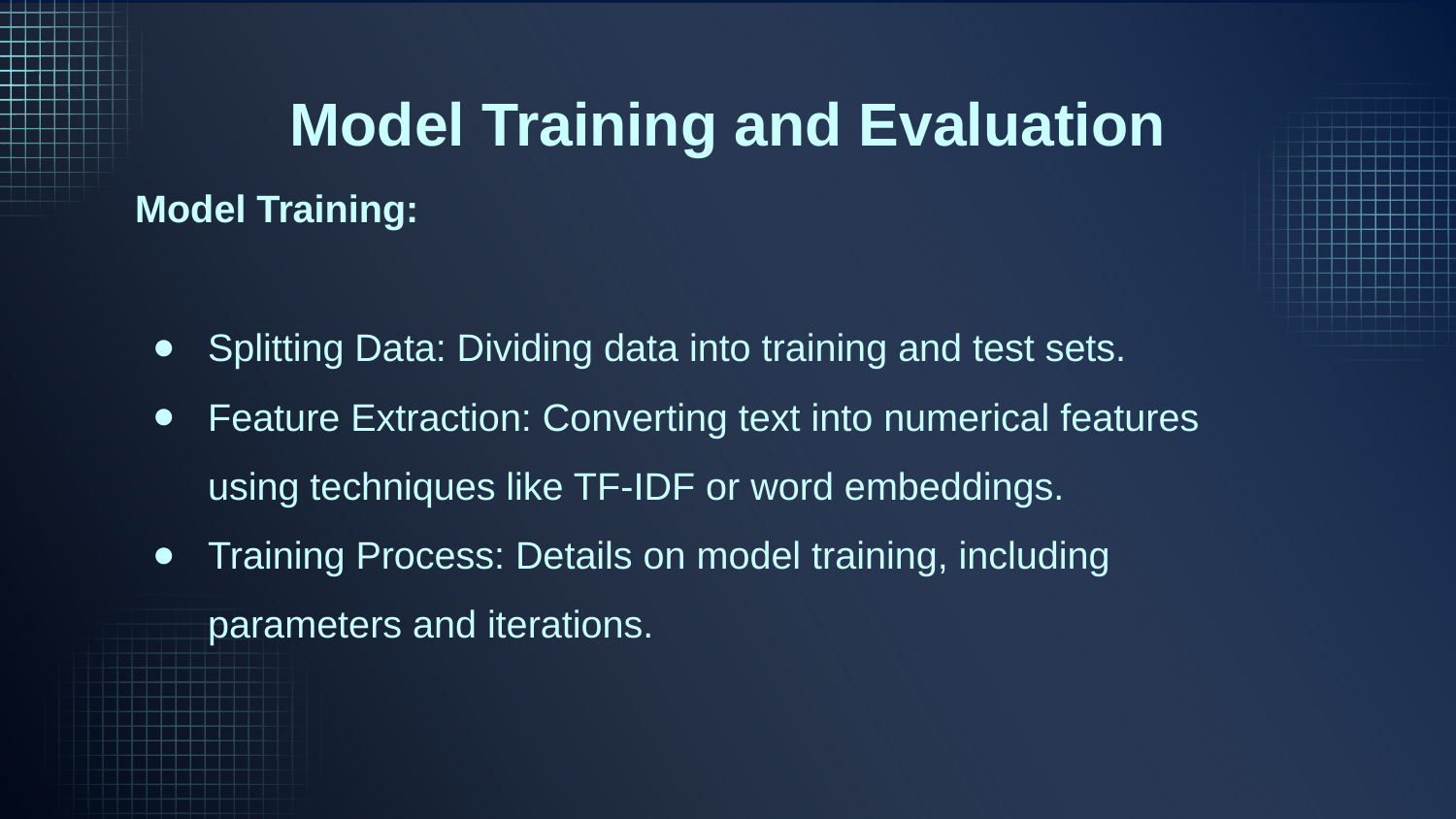

# Model Training and Evaluation

Model Training:

Splitting Data: Dividing data into training and test sets.
Feature Extraction: Converting text into numerical features using techniques like TF-IDF or word embeddings.
Training Process: Details on model training, including parameters and iterations.